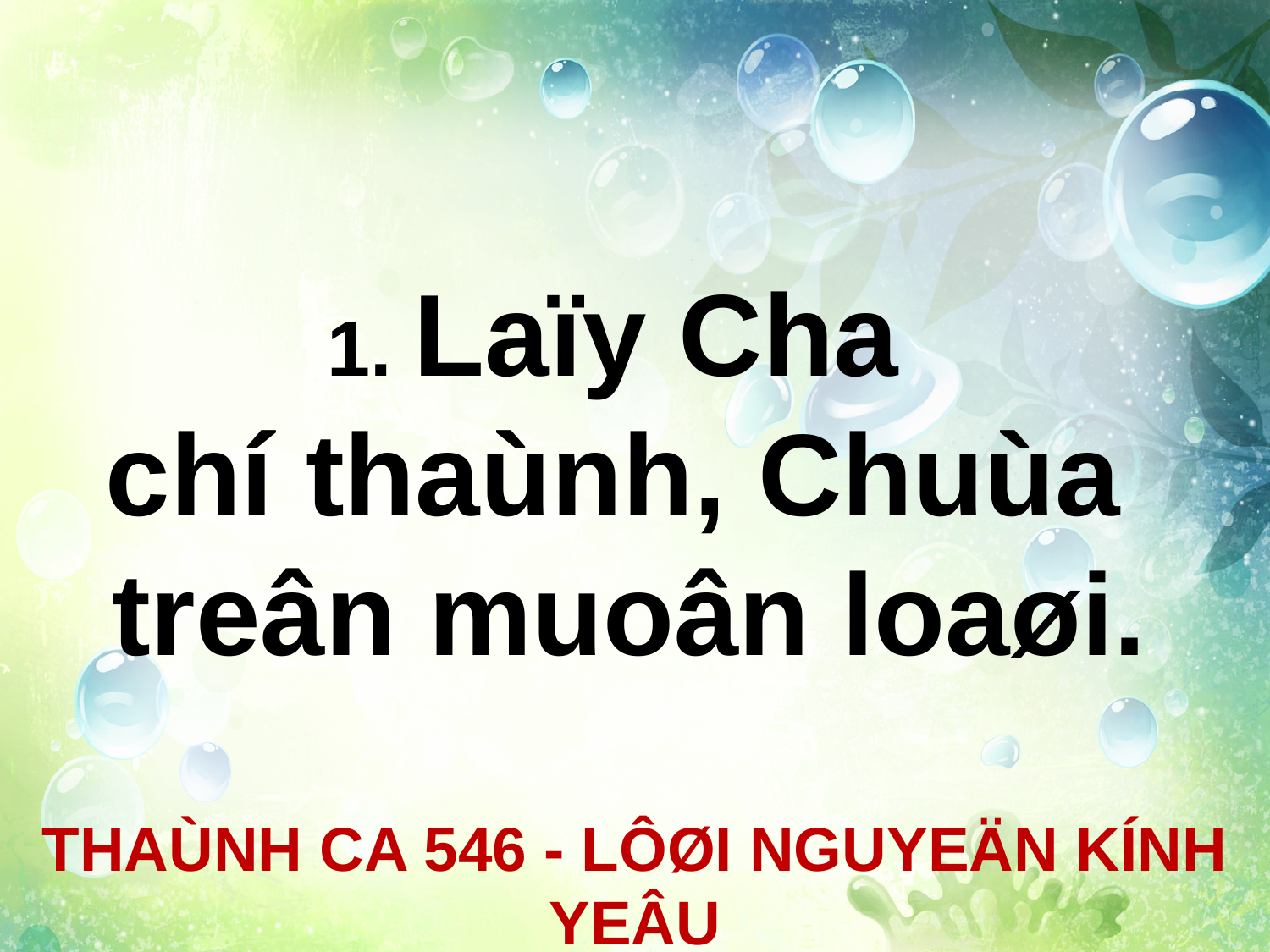

1. Laïy Cha
chí thaùnh, Chuùa
treân muoân loaøi.
THAÙNH CA 546 - LÔØI NGUYEÄN KÍNH YEÂU